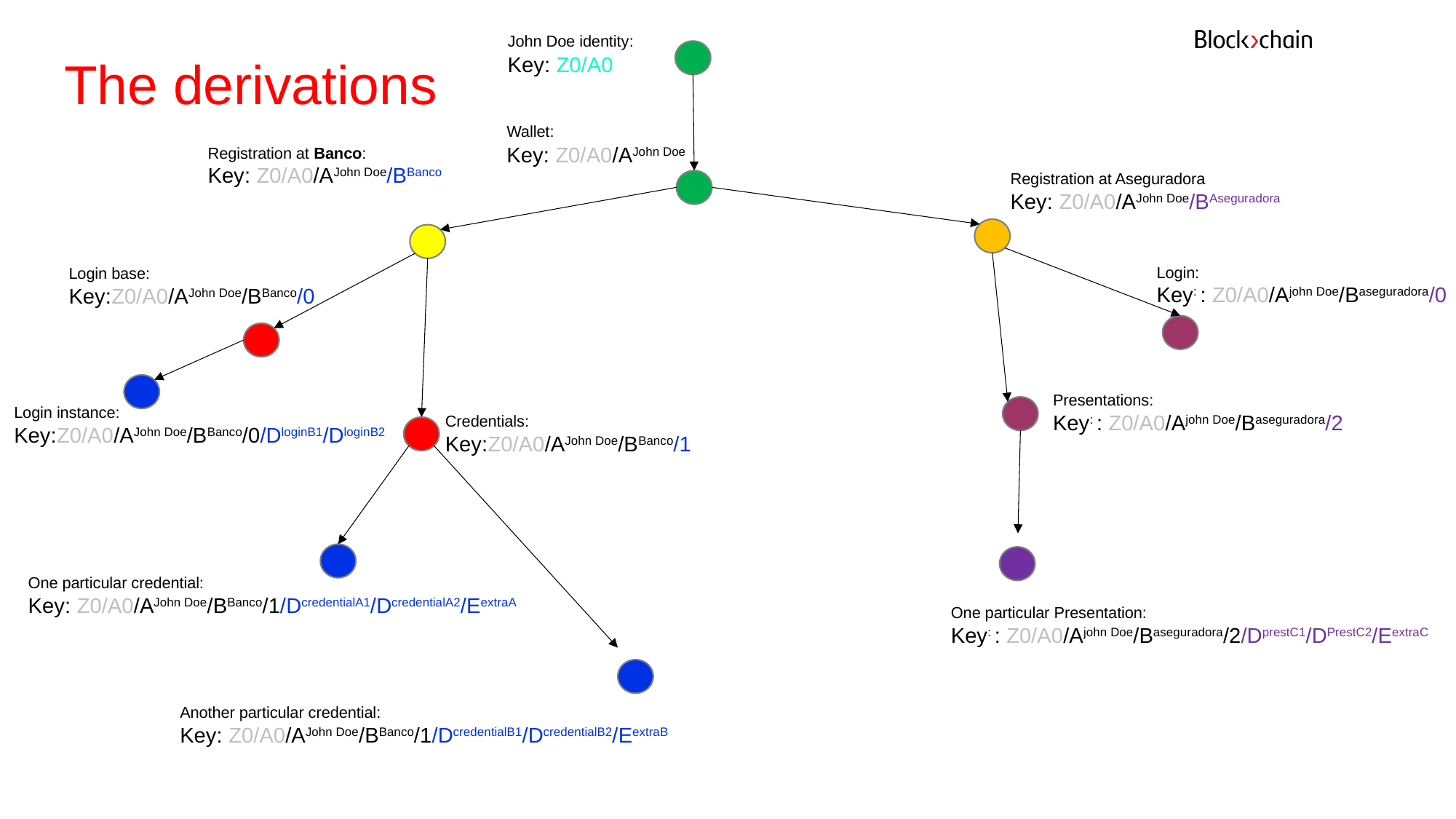

John Doe identity:
Key: Z0/A0

The derivations
Wallet:
Key: Z0/A0/AJohn Doe
Registration at Banco:
Key: Z0/A0/AJohn Doe/BBanco
Registration at Aseguradora
Key: Z0/A0/AJohn Doe/BAseguradora

Login:
Key: : Z0/A0/Ajohn Doe/Baseguradora/0
Login base:
Key:Z0/A0/AJohn Doe/BBanco/0

Presentations:
Key: : Z0/A0/Ajohn Doe/Baseguradora/2

Login instance:
Key:Z0/A0/AJohn Doe/BBanco/0/DloginB1/DloginB2
Credentials:
Key:Z0/A0/AJohn Doe/BBanco/1

One particular credential:
Key: Z0/A0/AJohn Doe/BBanco/1/DcredentialA1/DcredentialA2/EextraA
One particular Presentation:
Key: : Z0/A0/Ajohn Doe/Baseguradora/2/DprestC1/DPrestC2/EextraC

Another particular credential:
Key: Z0/A0/AJohn Doe/BBanco/1/DcredentialB1/DcredentialB2/EextraB